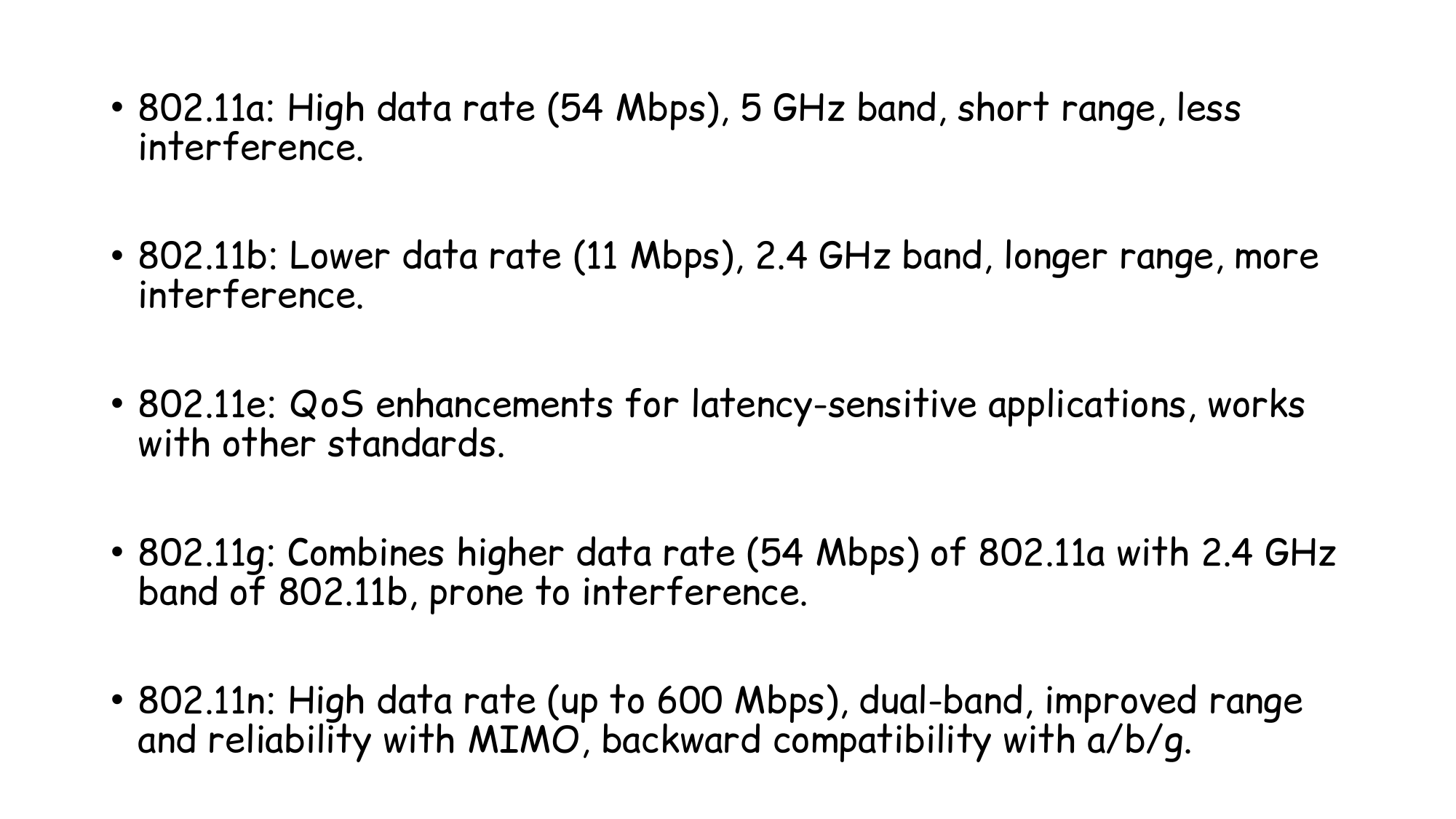

#
802.11a: High data rate (54 Mbps), 5 GHz band, short range, less interference.

802.11b: Lower data rate (11 Mbps), 2.4 GHz band, longer range, more interference.

802.11e: QoS enhancements for latency-sensitive applications, works with other standards.

802.11g: Combines higher data rate (54 Mbps) of 802.11a with 2.4 GHz band of 802.11b, prone to interference.

802.11n: High data rate (up to 600 Mbps), dual-band, improved range and reliability with MIMO, backward compatibility with a/b/g.